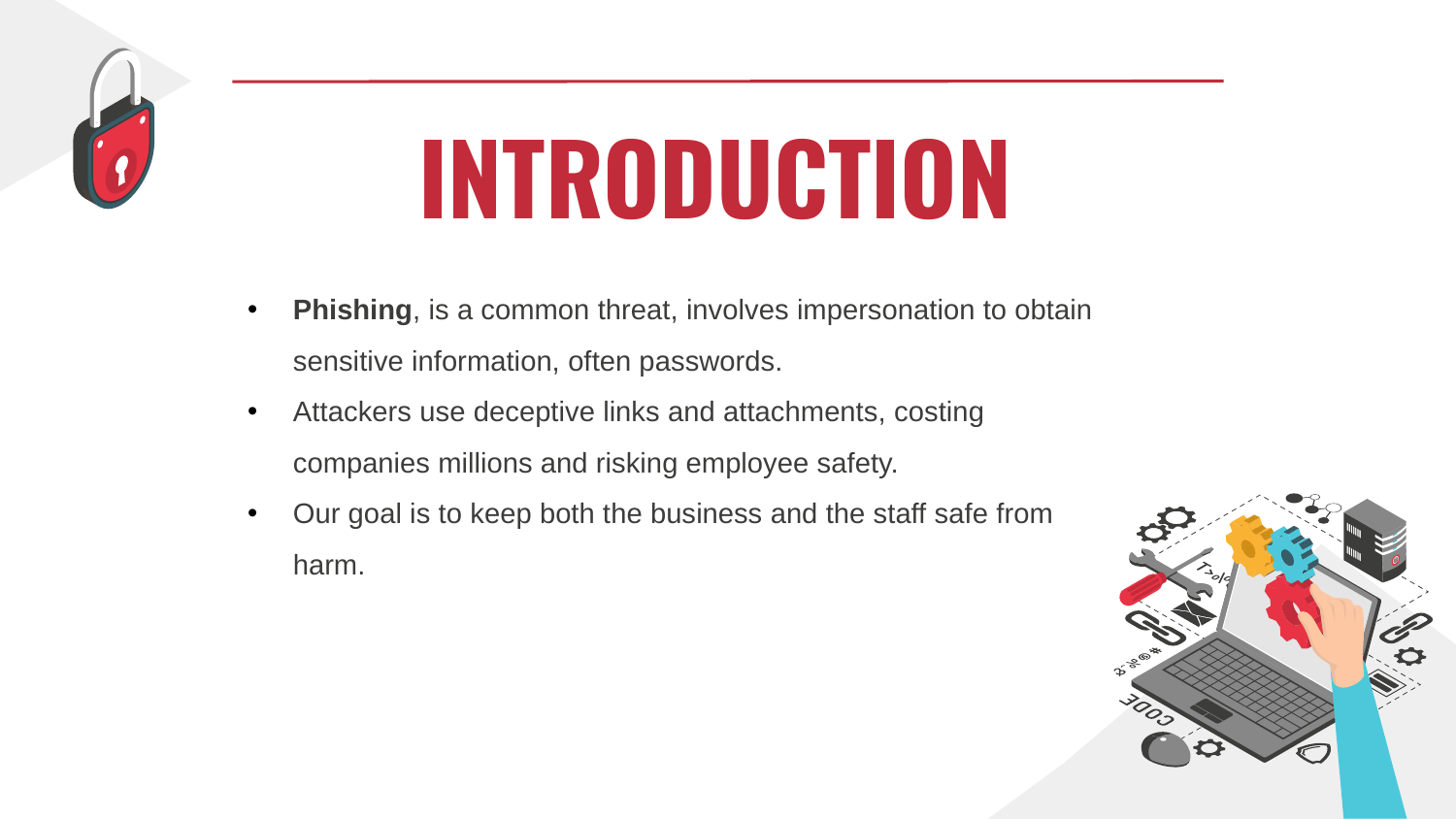

# INTRODUCTION
Phishing, is a common threat, involves impersonation to obtain sensitive information, often passwords.
Attackers use deceptive links and attachments, costing companies millions and risking employee safety.
Our goal is to keep both the business and the staff safe from harm.